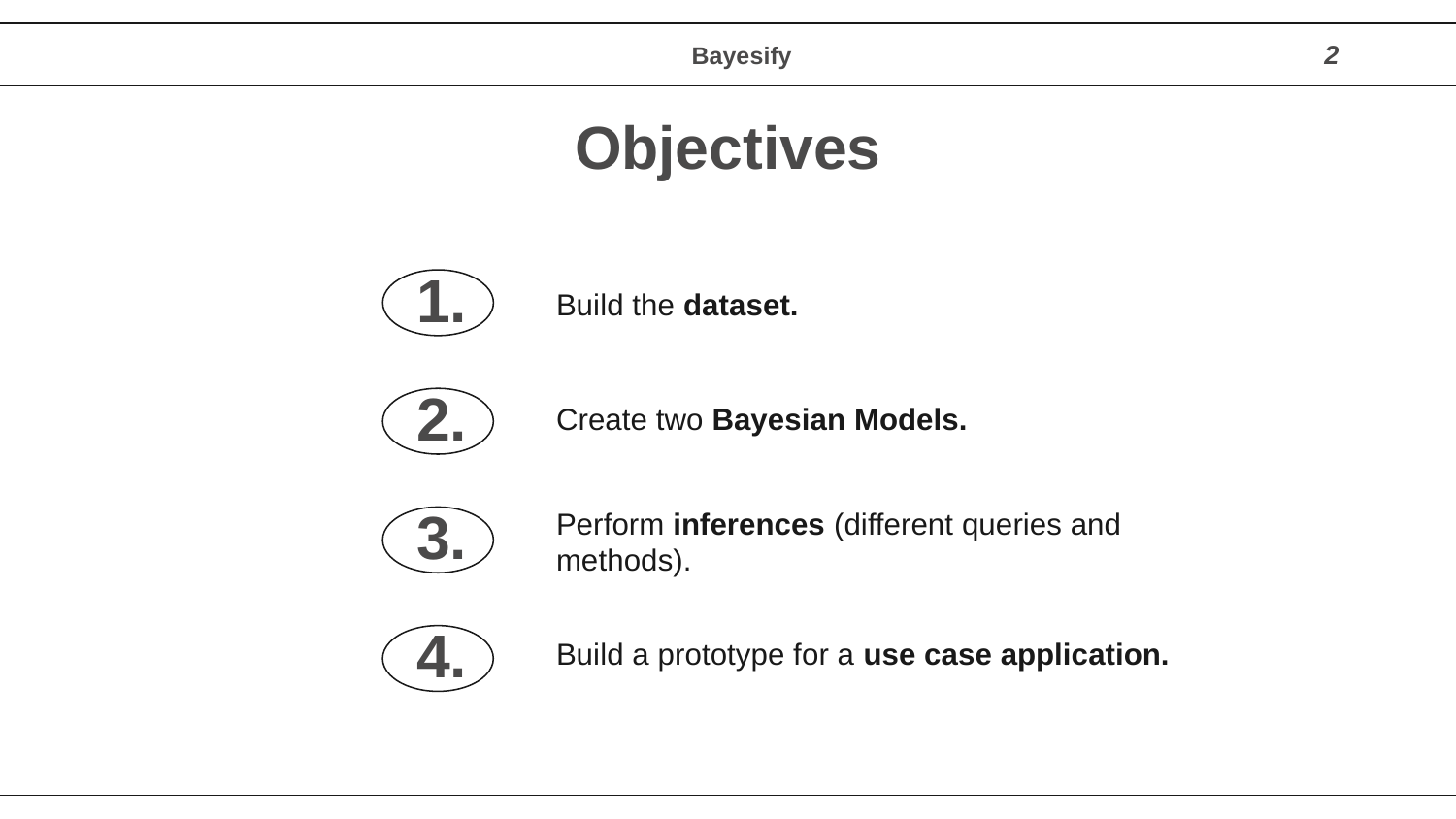

2
Bayesify
Objectives
1.

Build the dataset.
2.
Create two Bayesian Models.

3.

Perform inferences (different queries and methods).
Build a prototype for a use case application.
4.